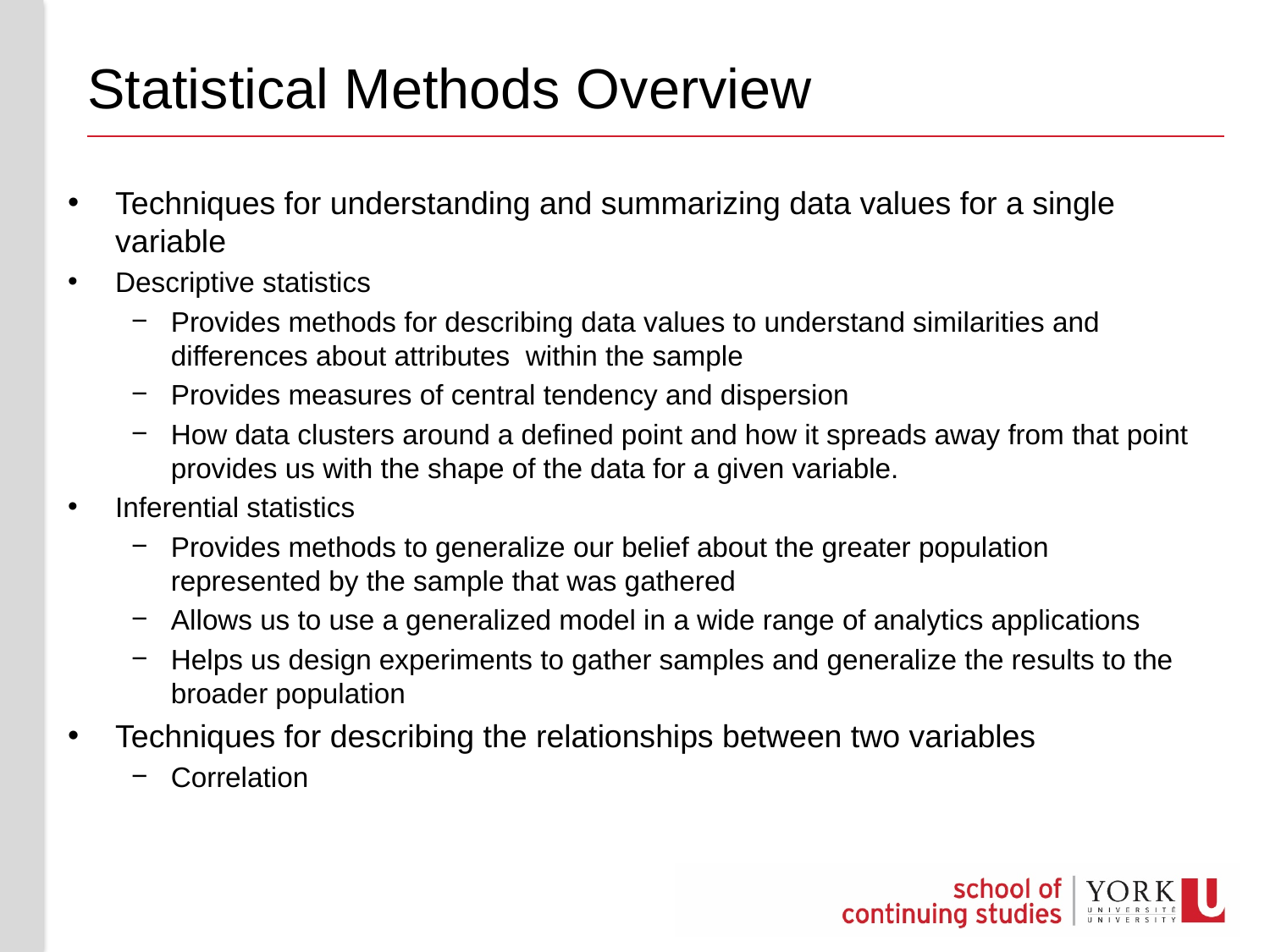

# Statistical Methods Overview

Techniques for understanding and summarizing data values for a single variable
Descriptive statistics
Provides methods for describing data values to understand similarities and differences about attributes  within the sample
Provides measures of central tendency and dispersion
How data clusters around a defined point and how it spreads away from that point provides us with the shape of the data for a given variable.
Inferential statistics
Provides methods to generalize our belief about the greater population represented by the sample that was gathered
Allows us to use a generalized model in a wide range of analytics applications
Helps us design experiments to gather samples and generalize the results to the broader population
Techniques for describing the relationships between two variables
Correlation